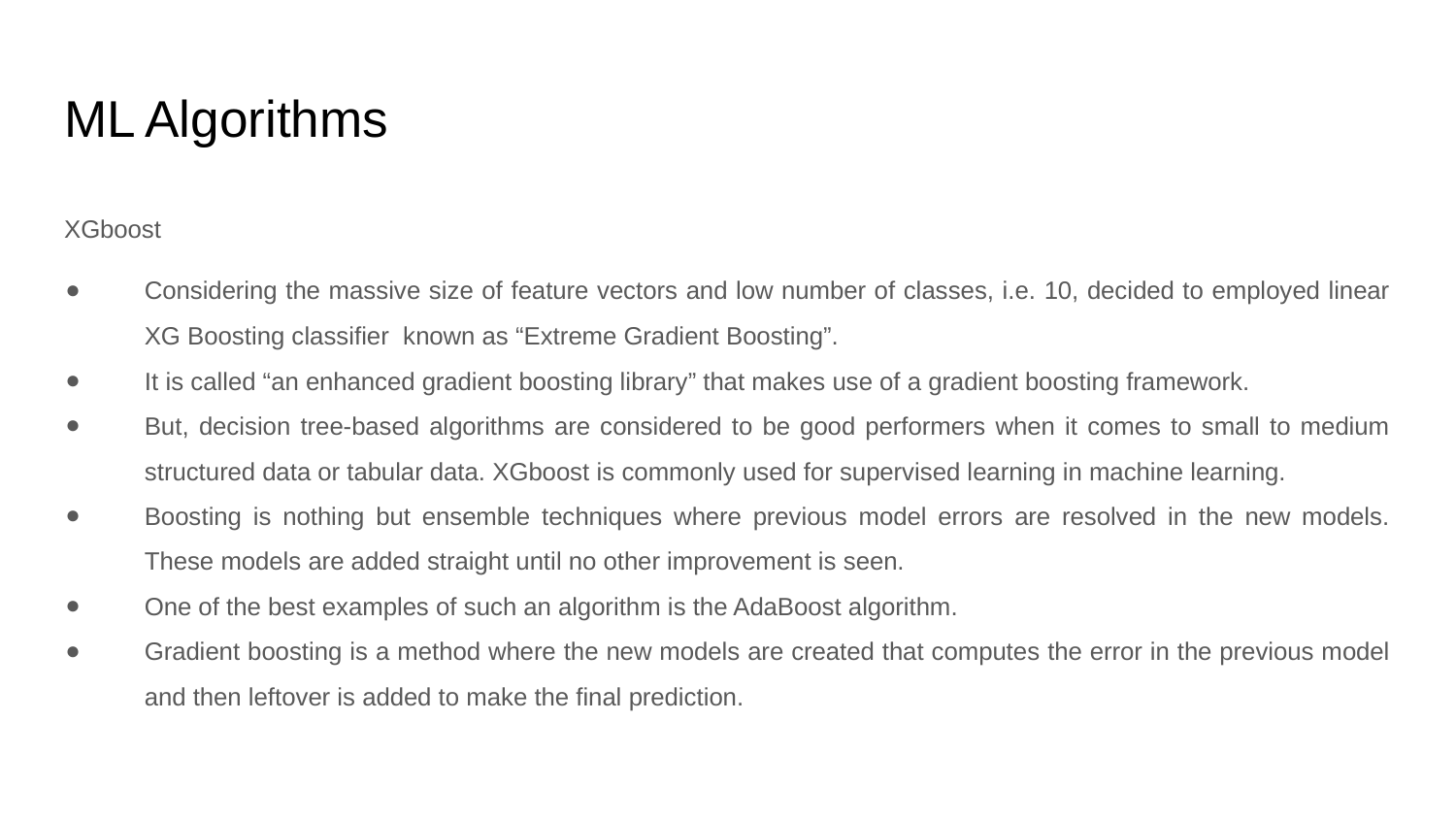

# ML Algorithms
XGboost
Considering the massive size of feature vectors and low number of classes, i.e. 10, decided to employed linear XG Boosting classifier  known as “Extreme Gradient Boosting”.
It is called “an enhanced gradient boosting library” that makes use of a gradient boosting framework.
But, decision tree-based algorithms are considered to be good performers when it comes to small to medium structured data or tabular data. XGboost is commonly used for supervised learning in machine learning.
Boosting is nothing but ensemble techniques where previous model errors are resolved in the new models. These models are added straight until no other improvement is seen.
One of the best examples of such an algorithm is the AdaBoost algorithm.
Gradient boosting is a method where the new models are created that computes the error in the previous model and then leftover is added to make the final prediction.